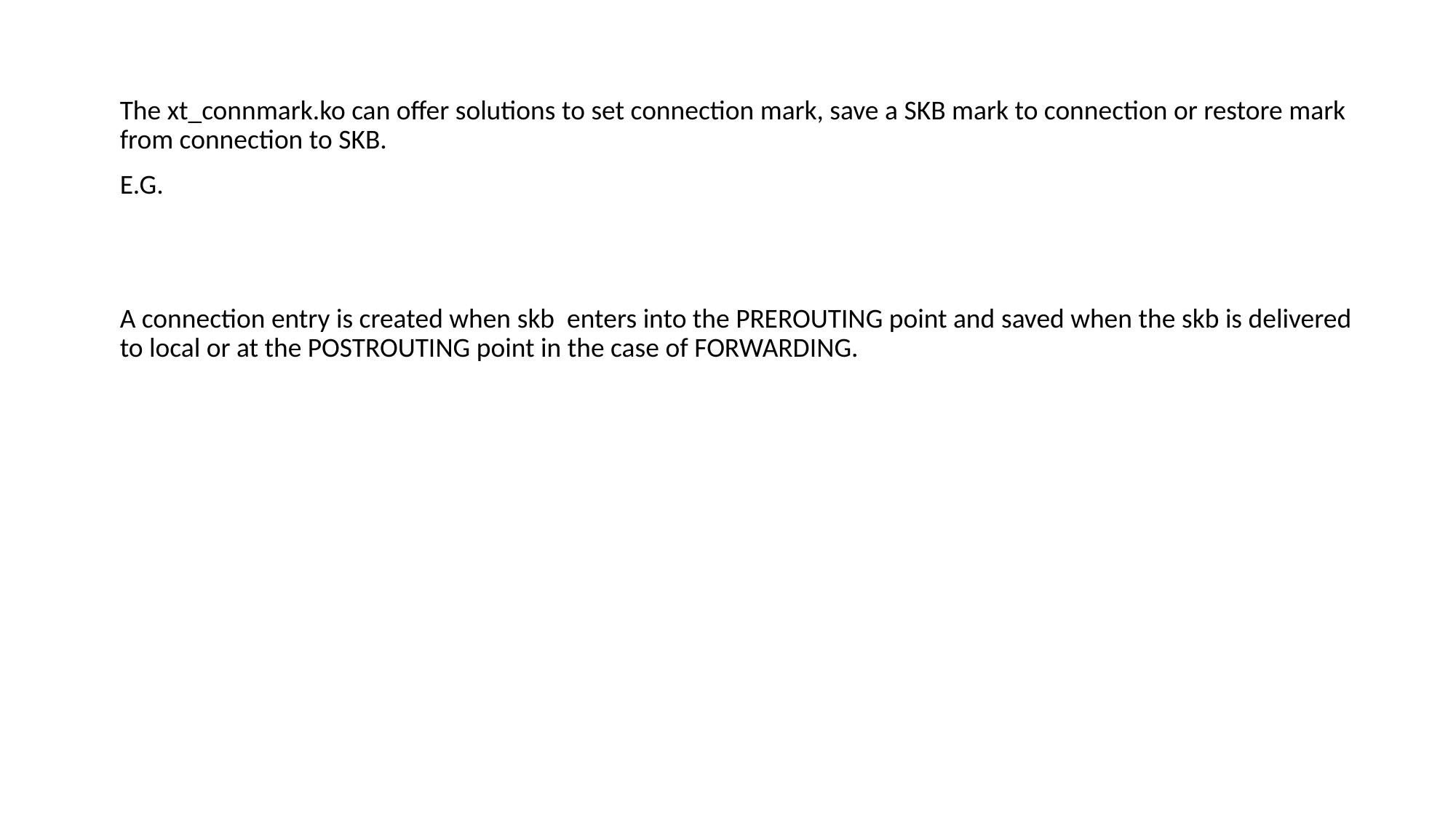

The xt_connmark.ko can offer solutions to set connection mark, save a SKB mark to connection or restore mark from connection to SKB.
E.G.

A connection entry is created when skb  enters into the PREROUTING point and saved when the skb is delivered to local or at the POSTROUTING point in the case of FORWARDING.